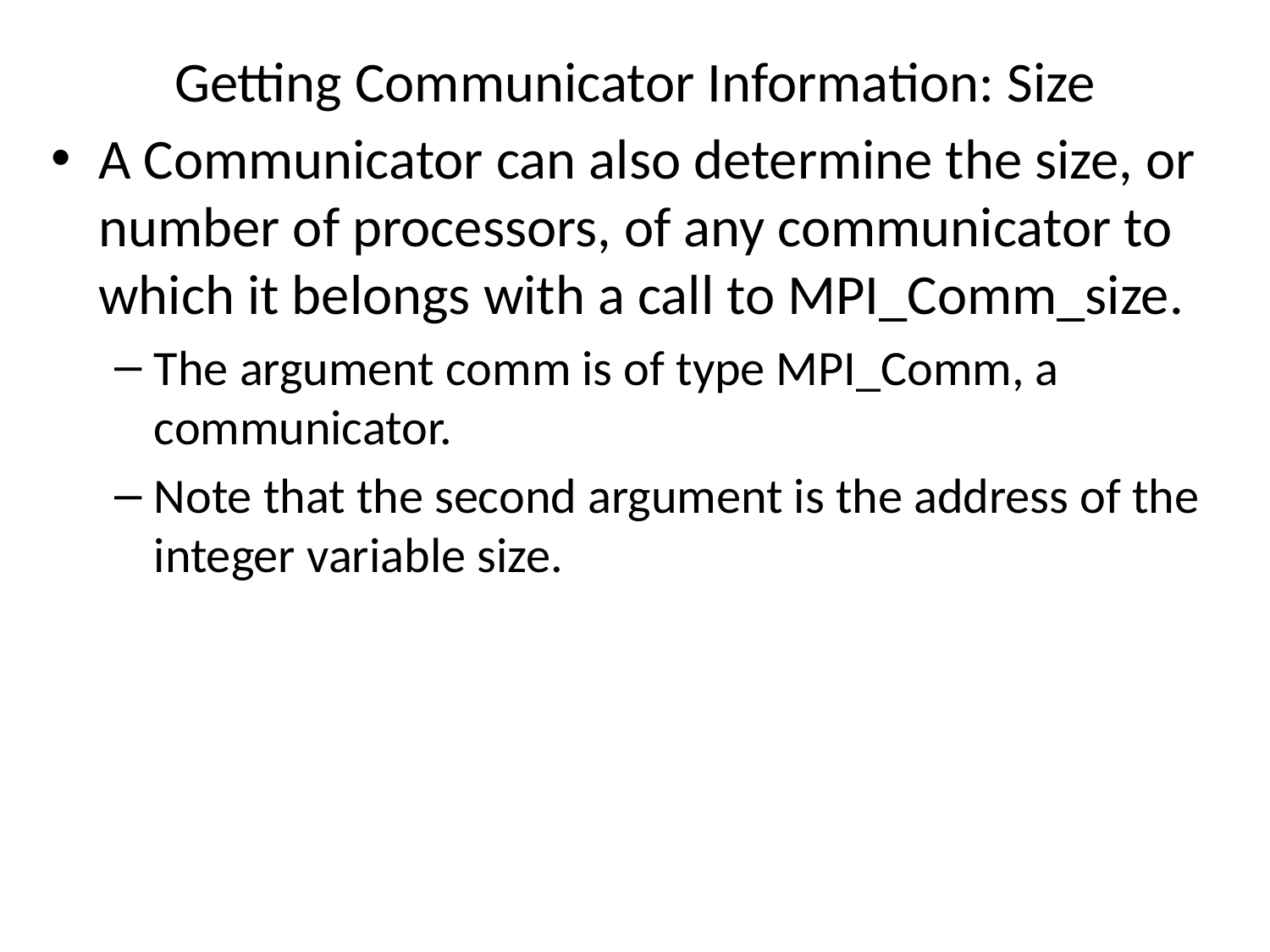

# Getting Communicator Information: Size
A Communicator can also determine the size, or number of processors, of any communicator to which it belongs with a call to MPI_Comm_size.
The argument comm is of type MPI_Comm, a communicator.
Note that the second argument is the address of the integer variable size.